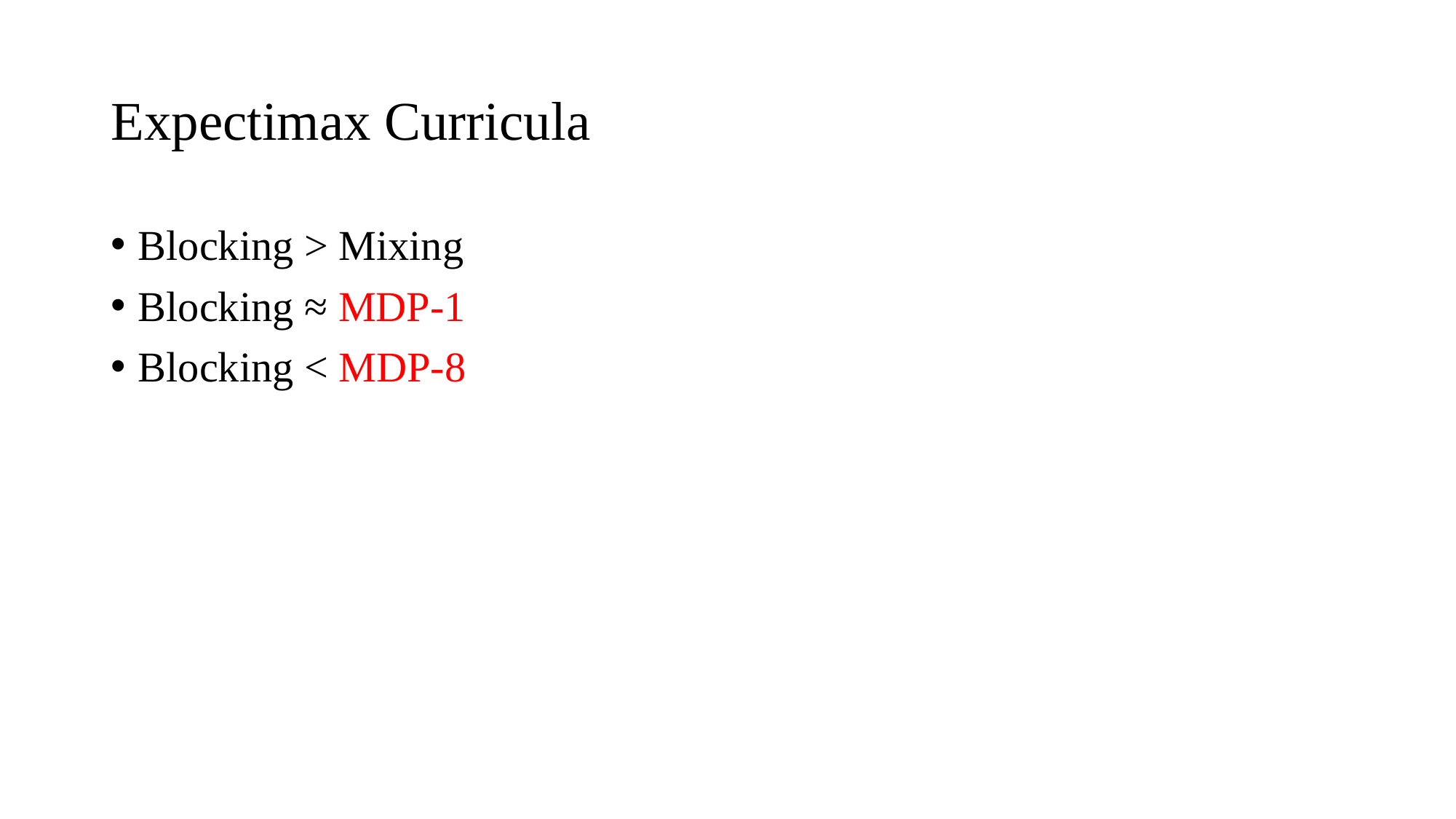

# Expectimax Curricula
Blocking > Mixing
Blocking ≈ MDP-1
Blocking < MDP-8